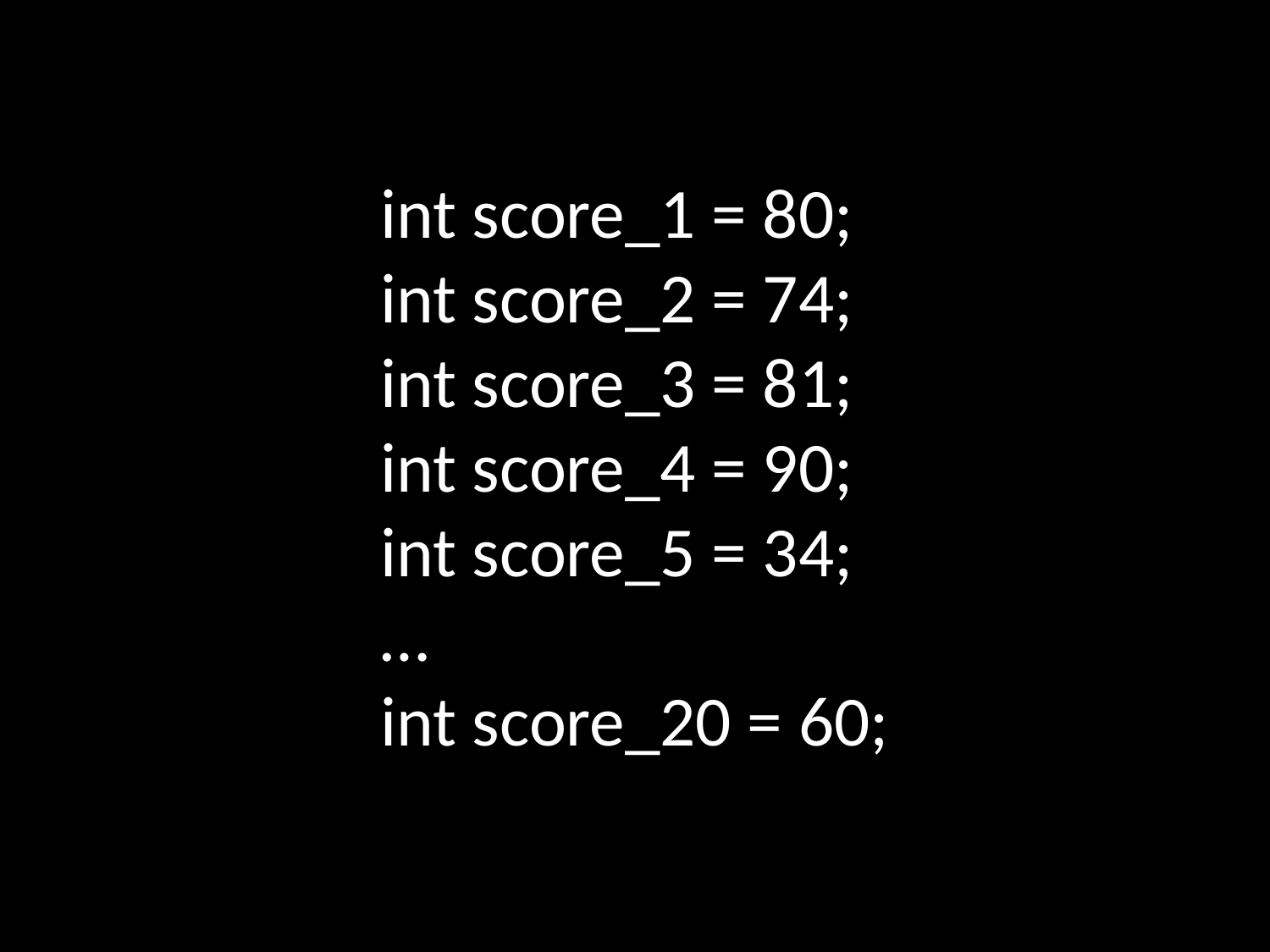

int score_1 = 80;
int score_2 = 74;
int score_3 = 81;
int score_4 = 90;
int score_5 = 34;
…
int score_20 = 60;